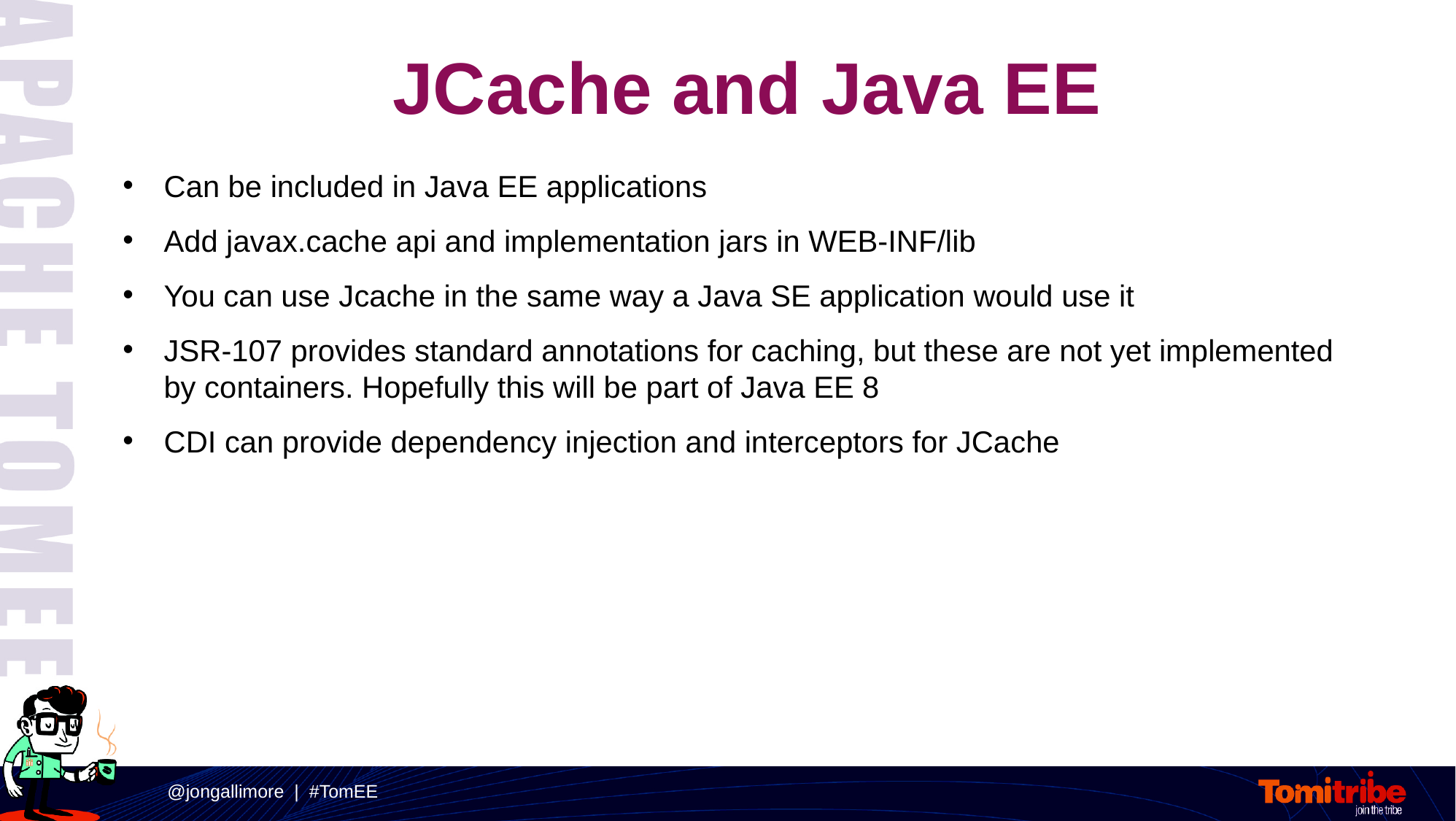

# JCache and Java EE
Can be included in Java EE applications
Add javax.cache api and implementation jars in WEB-INF/lib
You can use Jcache in the same way a Java SE application would use it
JSR-107 provides standard annotations for caching, but these are not yet implemented by containers. Hopefully this will be part of Java EE 8
CDI can provide dependency injection and interceptors for JCache
@jongallimore  |  #TomEE